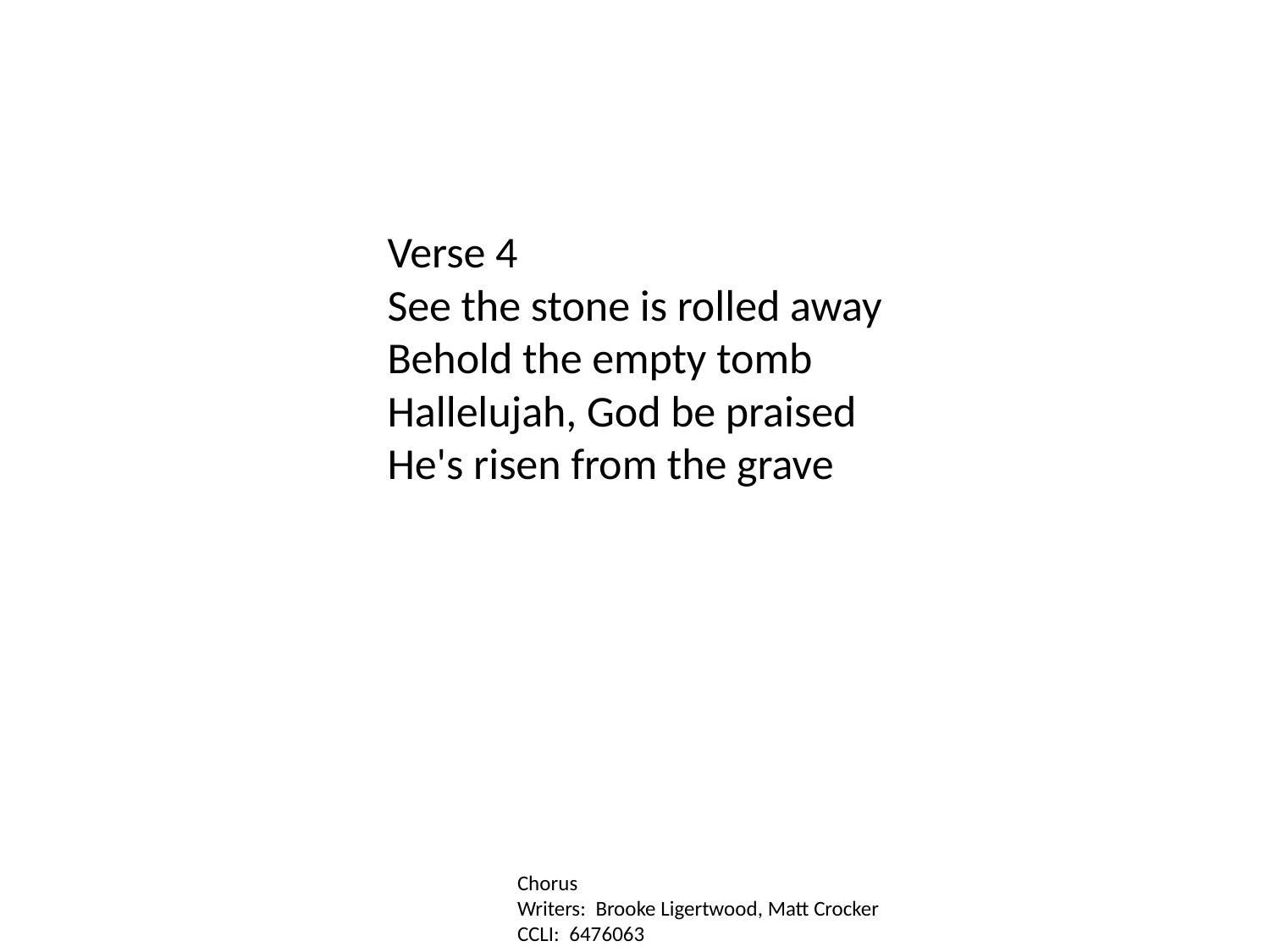

Verse 4
See the stone is rolled away
Behold the empty tomb
Hallelujah, God be praised
He's risen from the grave

Chorus
Writers:  Brooke Ligertwood, Matt Crocker
CCLI:  6476063